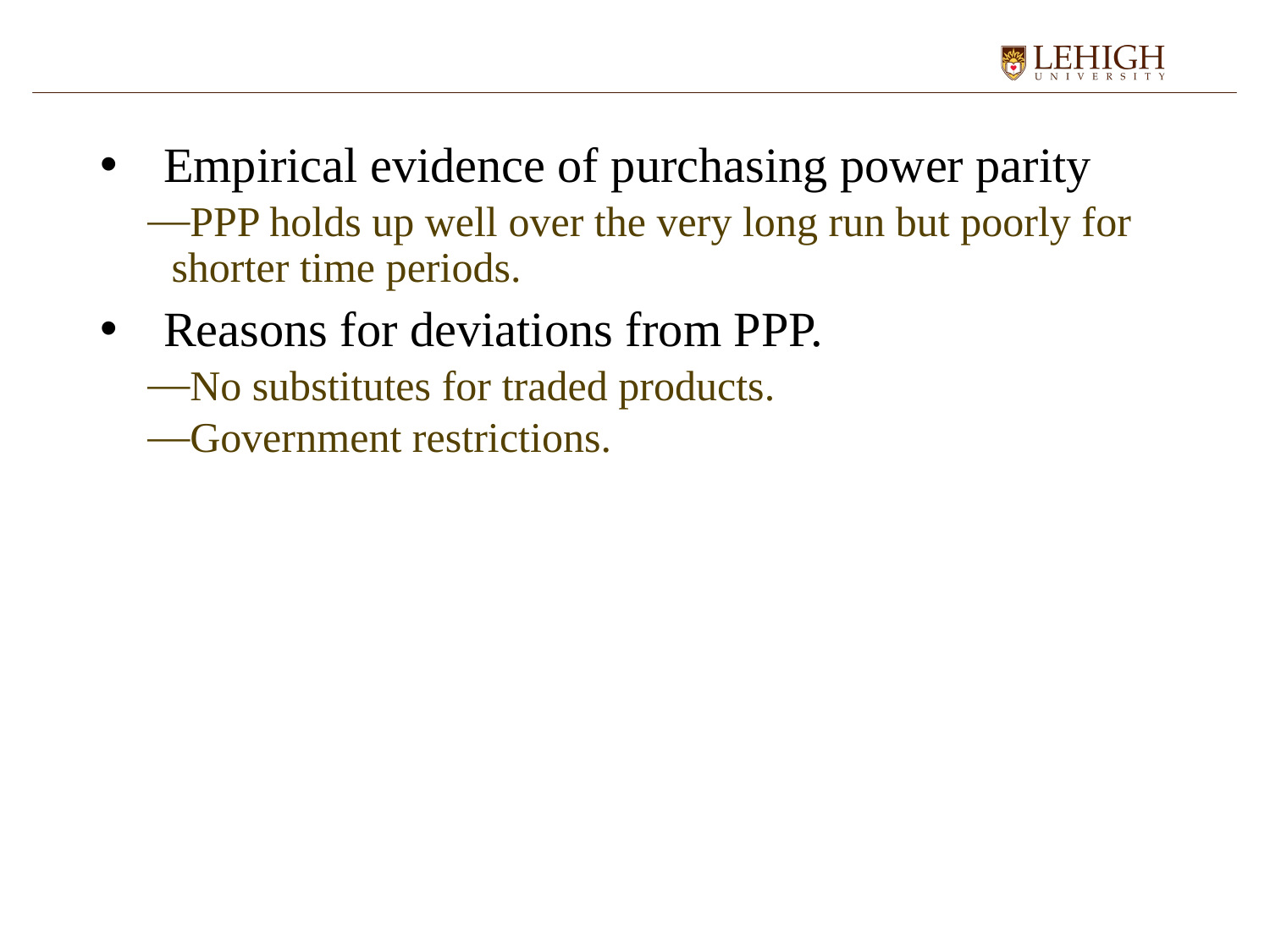

Empirical evidence of purchasing power parity
PPP holds up well over the very long run but poorly for shorter time periods.
Reasons for deviations from PPP.
No substitutes for traded products.
Government restrictions.